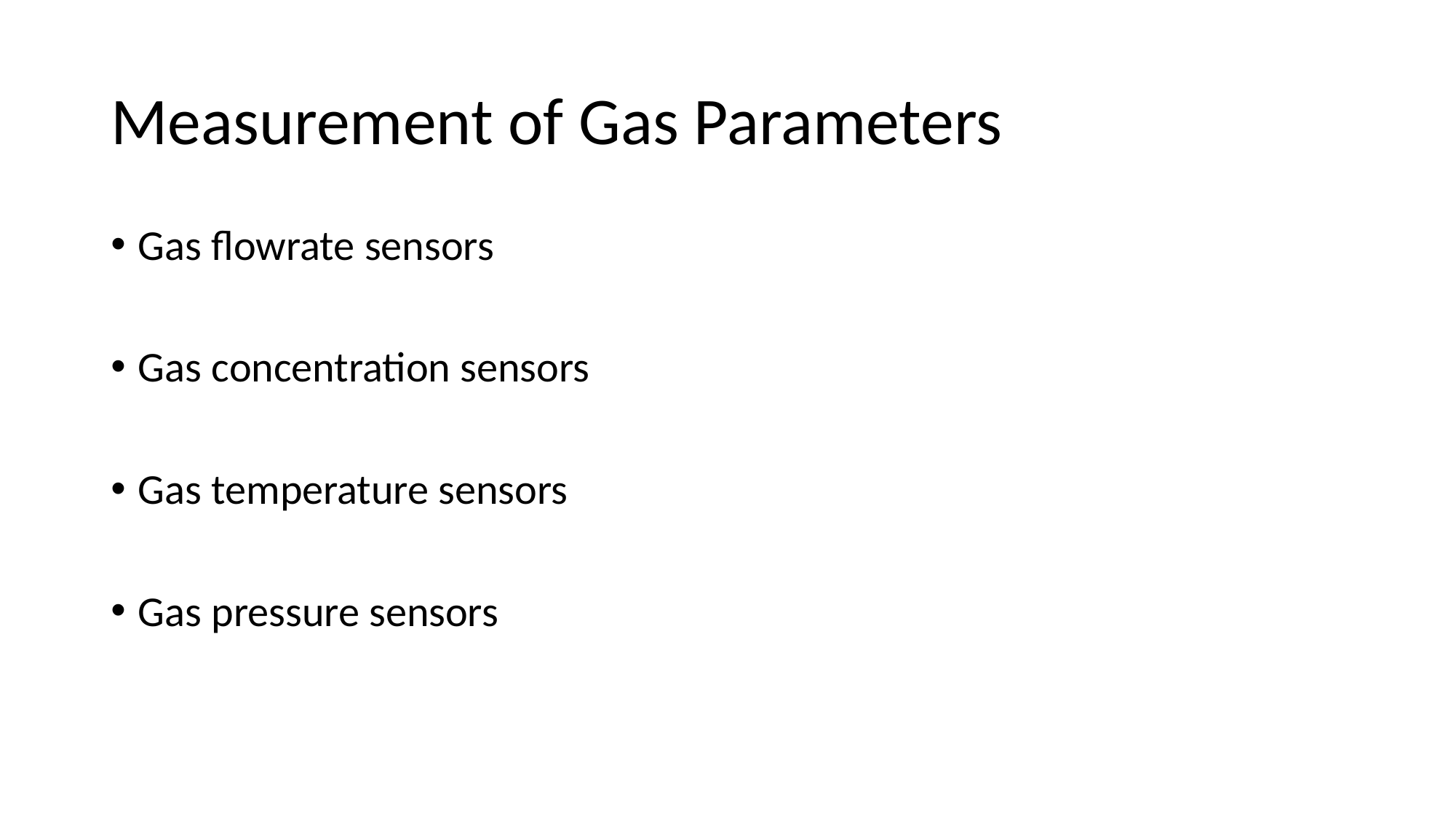

# Measurement of Gas Parameters
Gas flowrate sensors

Gas concentration sensors

Gas temperature sensors

Gas pressure sensors